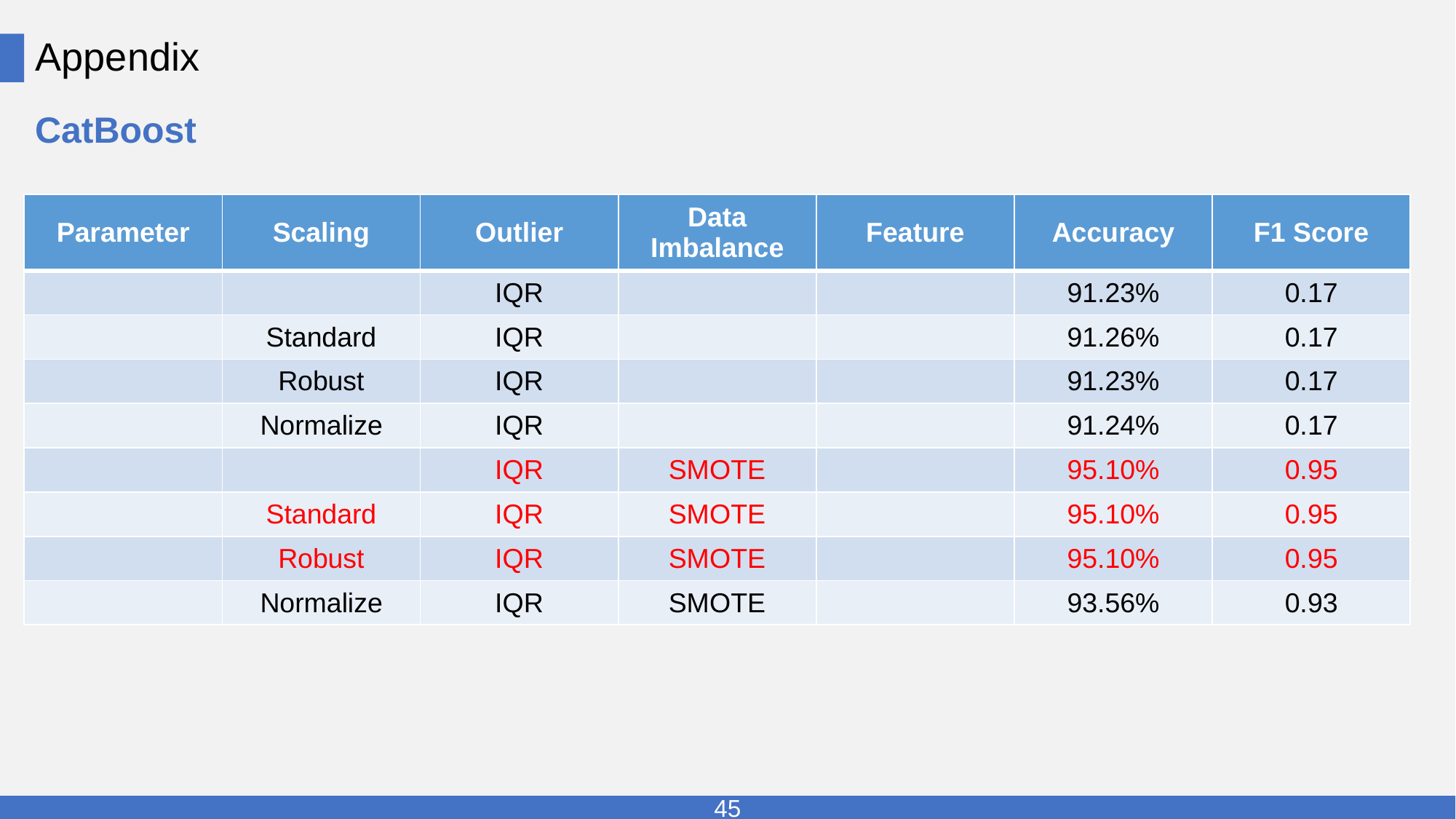

# Appendix
CatBoost
| Parameter | Scaling | Outlier | Data Imbalance | Feature | Accuracy | F1 Score |
| --- | --- | --- | --- | --- | --- | --- |
|  |  | IQR |  |  | 91.23% | 0.17 |
|  | Standard | IQR |  |  | 91.26% | 0.17 |
|  | Robust | IQR |  |  | 91.23% | 0.17 |
|  | Normalize | IQR |  |  | 91.24% | 0.17 |
|  |  | IQR | SMOTE |  | 95.10% | 0.95 |
|  | Standard | IQR | SMOTE |  | 95.10% | 0.95 |
|  | Robust | IQR | SMOTE |  | 95.10% | 0.95 |
|  | Normalize | IQR | SMOTE |  | 93.56% | 0.93 |